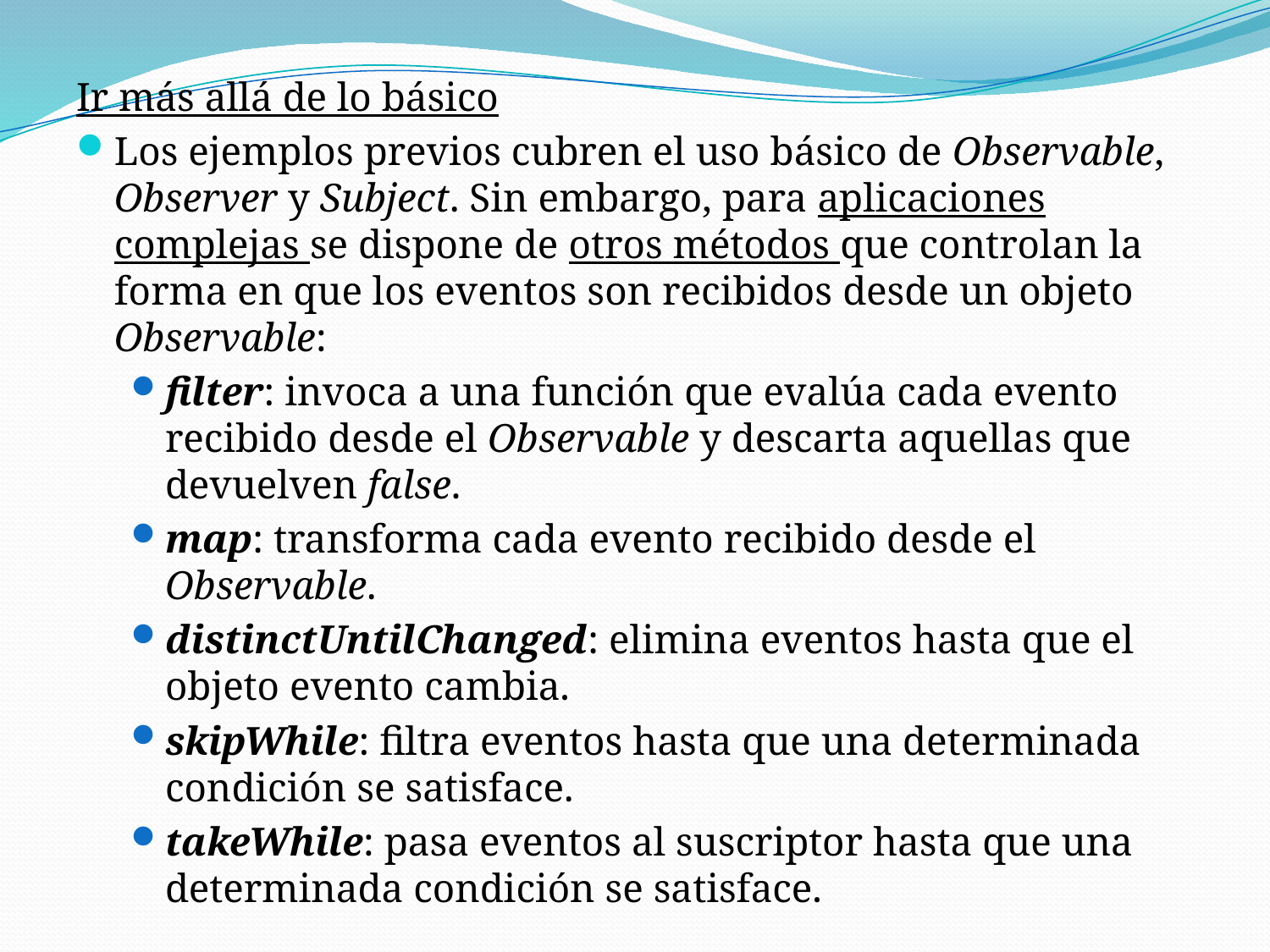

Ir más allá de lo básico
Los ejemplos previos cubren el uso básico de Observable, Observer y Subject. Sin embargo, para aplicaciones complejas se dispone de otros métodos que controlan la forma en que los eventos son recibidos desde un objeto Observable:
filter: invoca a una función que evalúa cada evento recibido desde el Observable y descarta aquellas que devuelven false.
map: transforma cada evento recibido desde el Observable.
distinctUntilChanged: elimina eventos hasta que el objeto evento cambia.
skipWhile: filtra eventos hasta que una determinada condición se satisface.
takeWhile: pasa eventos al suscriptor hasta que una determinada condición se satisface.